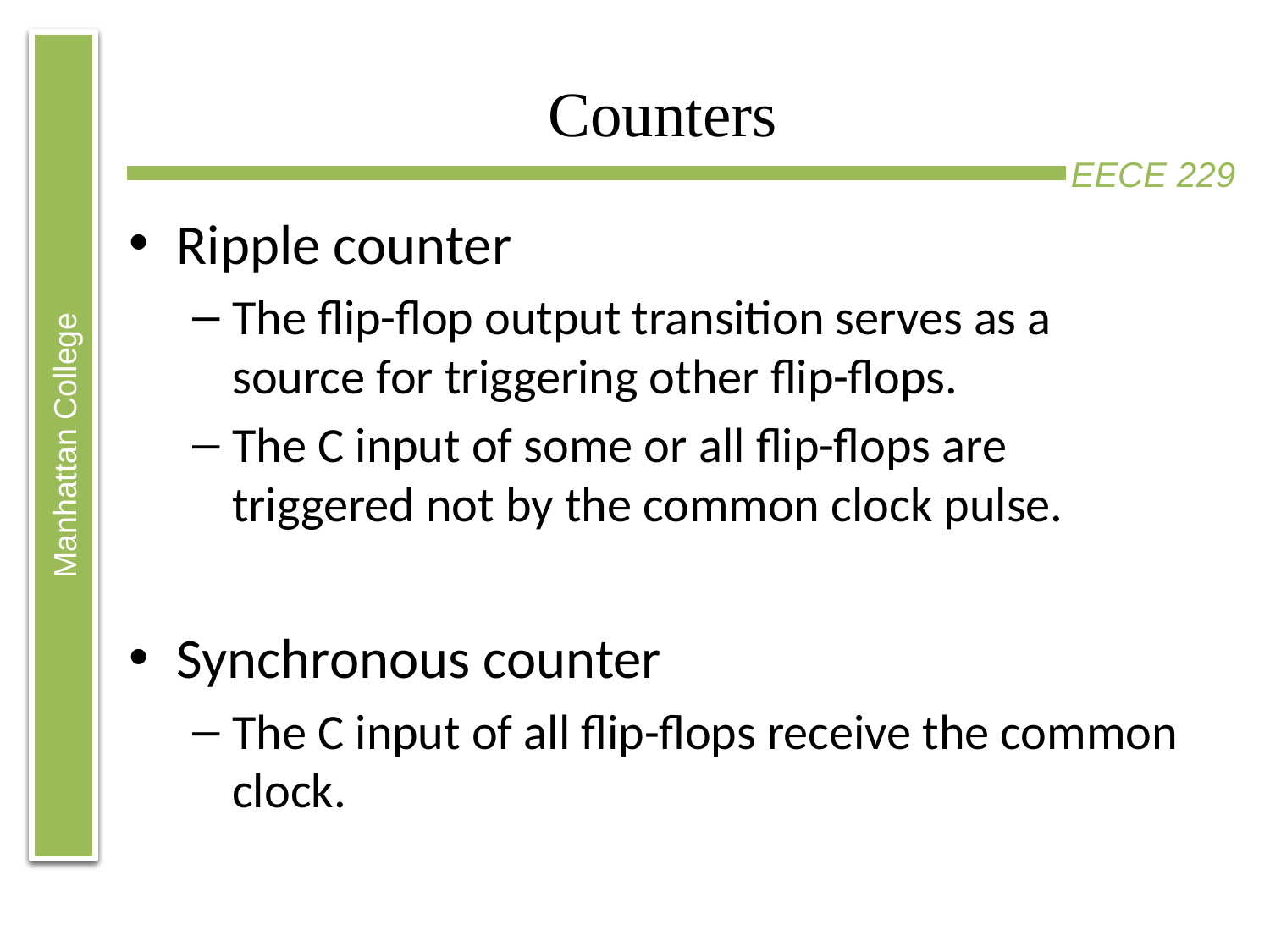

# Counters
Ripple counter
The flip-flop output transition serves as a source for triggering other flip-flops.
The C input of some or all flip-flops are triggered not by the common clock pulse.

Synchronous counter
The C input of all flip-flops receive the common clock.